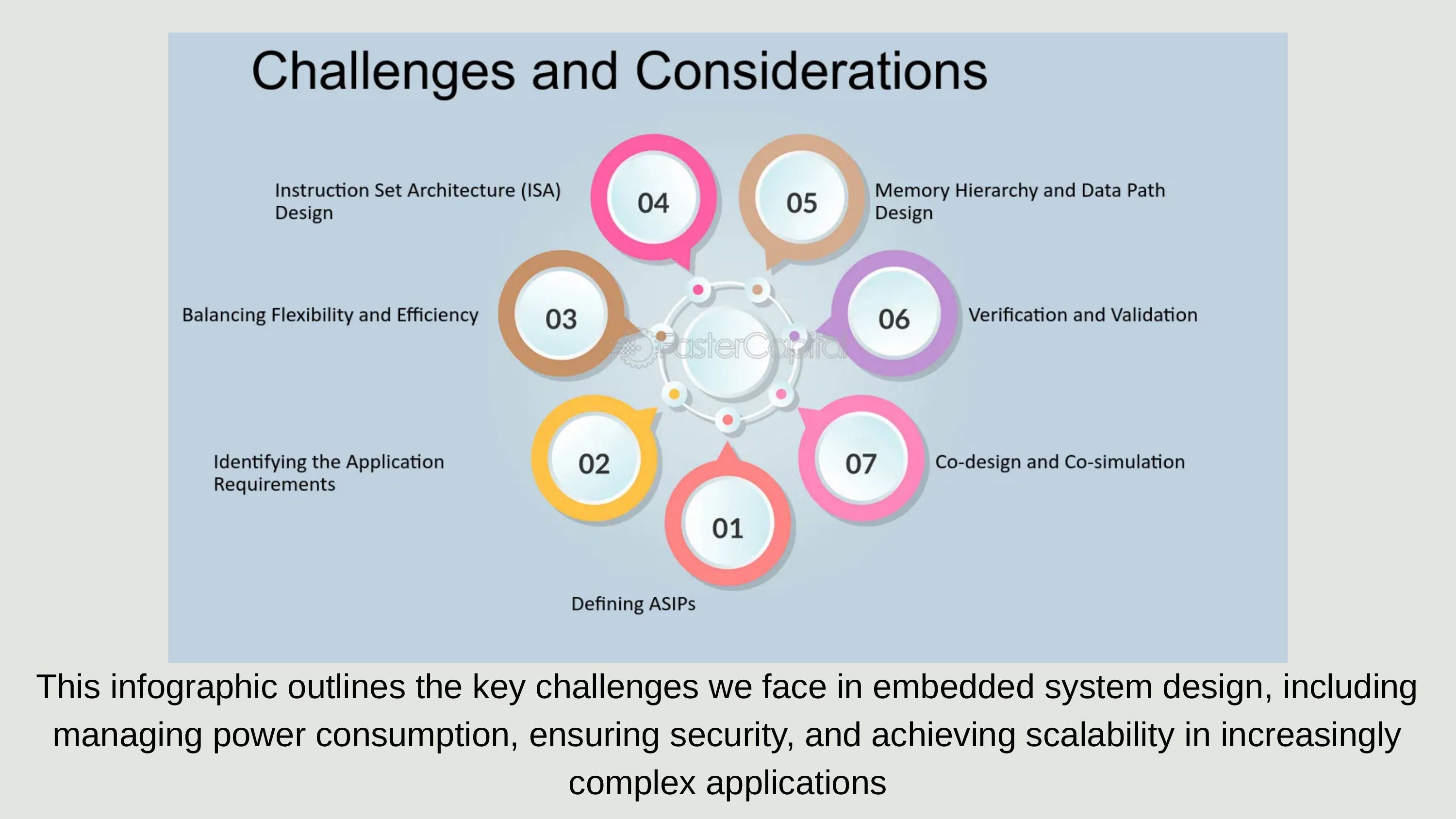

This infographic outlines the key challenges we face in embedded system design, including managing power consumption, ensuring security, and achieving scalability in increasingly complex applications